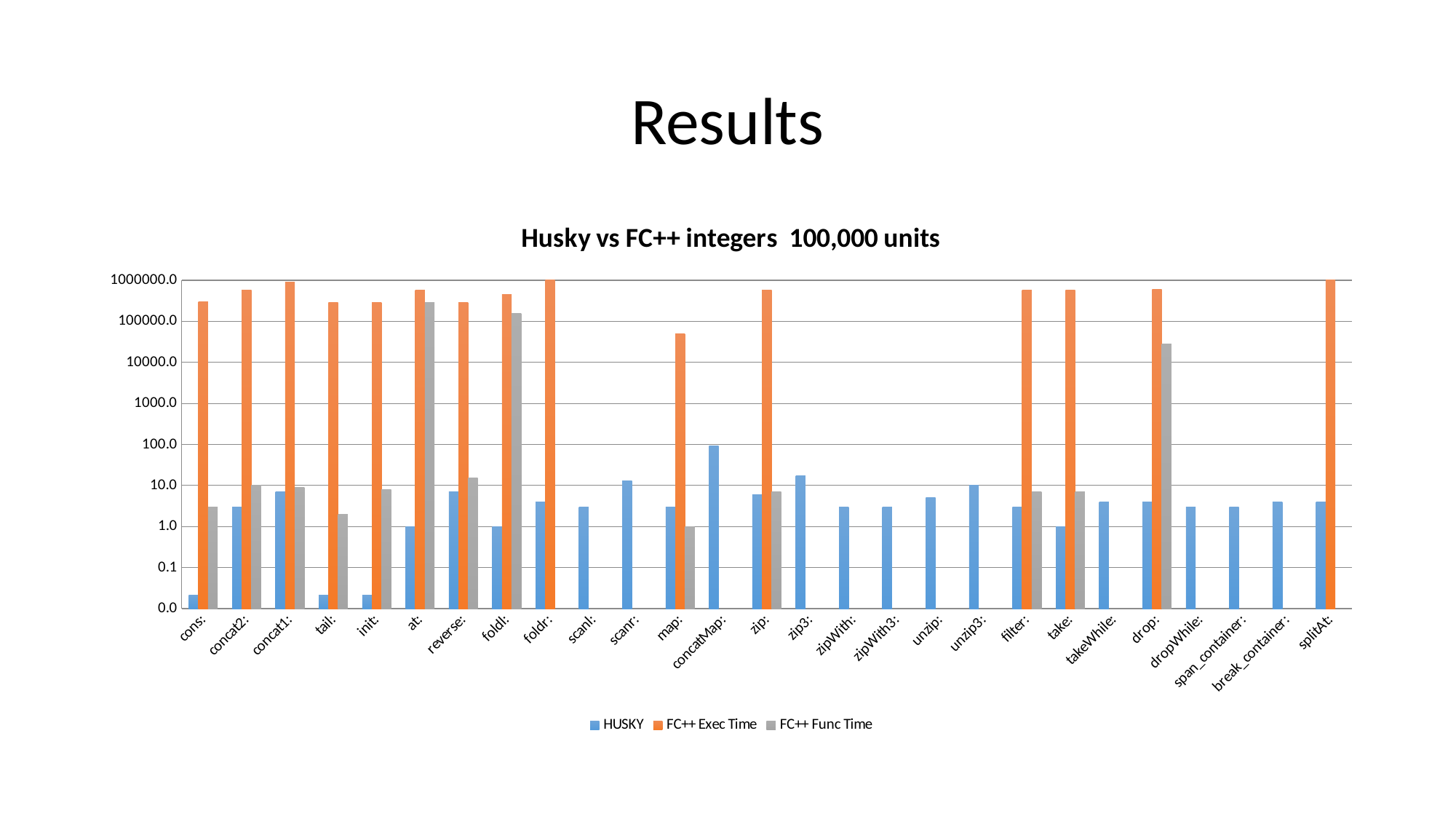

# Results

### Chart: Husky vs FC++ integers  100,000 units

| Category | HUSKY | FC++ Exec Time | FC++ Func Time |
|---|---|---|---|
| cons: | 0.021 | 297497.0 | 3.0 |
| concat2: | 3.0 | 582293.0 | 10.0 |
| concat1: | 7.0 | 888153.0 | 9.0 |
| tail: | 0.021 | 293652.0 | 2.0 |
| init: | 0.021 | 290040.0 | 8.0 |
| at: | 1.0 | 581194.0 | 292030.0 |
| reverse: | 7.0 | 287335.0 | 15.0 |
| foldl: | 1.0 | 445169.0 | 154705.0 |
| foldr: | 4.0 | 1000000.0 | None |
| scanl: | 3.0 | None | None |
| scanr: | 13.0 | None | None |
| map: | 3.0 | 50657.0 | 1.0 |
| concatMap: | 92.0 | None | None |
| zip: | 6.0 | 578743.0 | 7.0 |
| zip3: | 17.0 | None | None |
| zipWith: | 3.0 | None | None |
| zipWith3: | 3.0 | None | None |
| unzip: | 5.0 | None | None |
| unzip3: | 10.0 | None | None |
| filter: | 3.0 | 575353.0 | 7.0 |
| take: | 1.0 | 572250.0 | 7.0 |
| takeWhile: | 4.0 | None | None |
| drop: | 4.0 | 595489.0 | 28018.0 |
| dropWhile: | 3.0 | None | None |
| span_container: | 3.0 | None | None |
| break_container: | 4.0 | None | None |
| splitAt: | 4.0 | 1000000.0 | None |